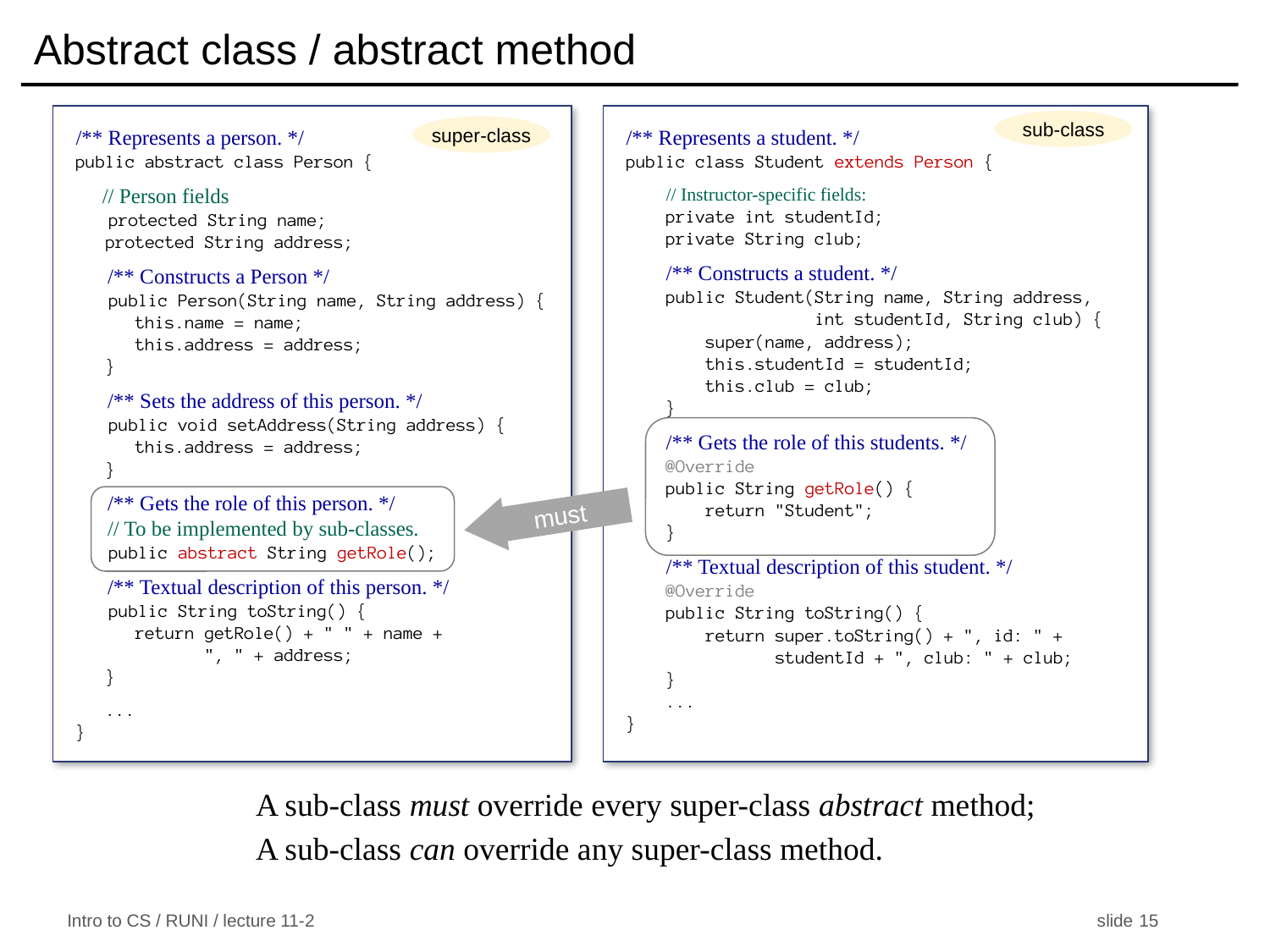

# Abstract class / abstract method
/** Represents a person. */
public abstract class Person {
     // Person fields
   protected String name;
   protected String address;
      /** Constructs a Person */
   public Person(String name, String address) {
      this.name = name;
      this.address = address;
   }
      /** Sets the address of this person. */
   public void setAddress(String address) {
      this.address = address;
   }
      /** Gets the role of this person. */
      // To be implemented by sub-classes.
   public abstract String getRole();
      /** Textual description of this person. */
   public String toString() {
      return getRole() + " " + name +
             ", " + address;
   }
   ...
}

/** Represents a student. */
public class Student extends Person {
    // Instructor-specific fields:
    private int studentId;
    private String club;
    /** Constructs a student. */
    public Student(String name, String address,
                   int studentId, String club) {
        super(name, address);
        this.studentId = studentId;
        this.club = club;
    }
    /** Gets the role of this students. */
    @Override
    public String getRole() {
        return "Student";
    }
    /** Textual description of this student. */
    @Override
    public String toString() {
        return super.toString() + ", id: " +
               studentId + ", club: " + club;
    }
    ...
}

sub-class
super-class

must
A sub-class must override every super-class abstract method;
A sub-class can override any super-class method.